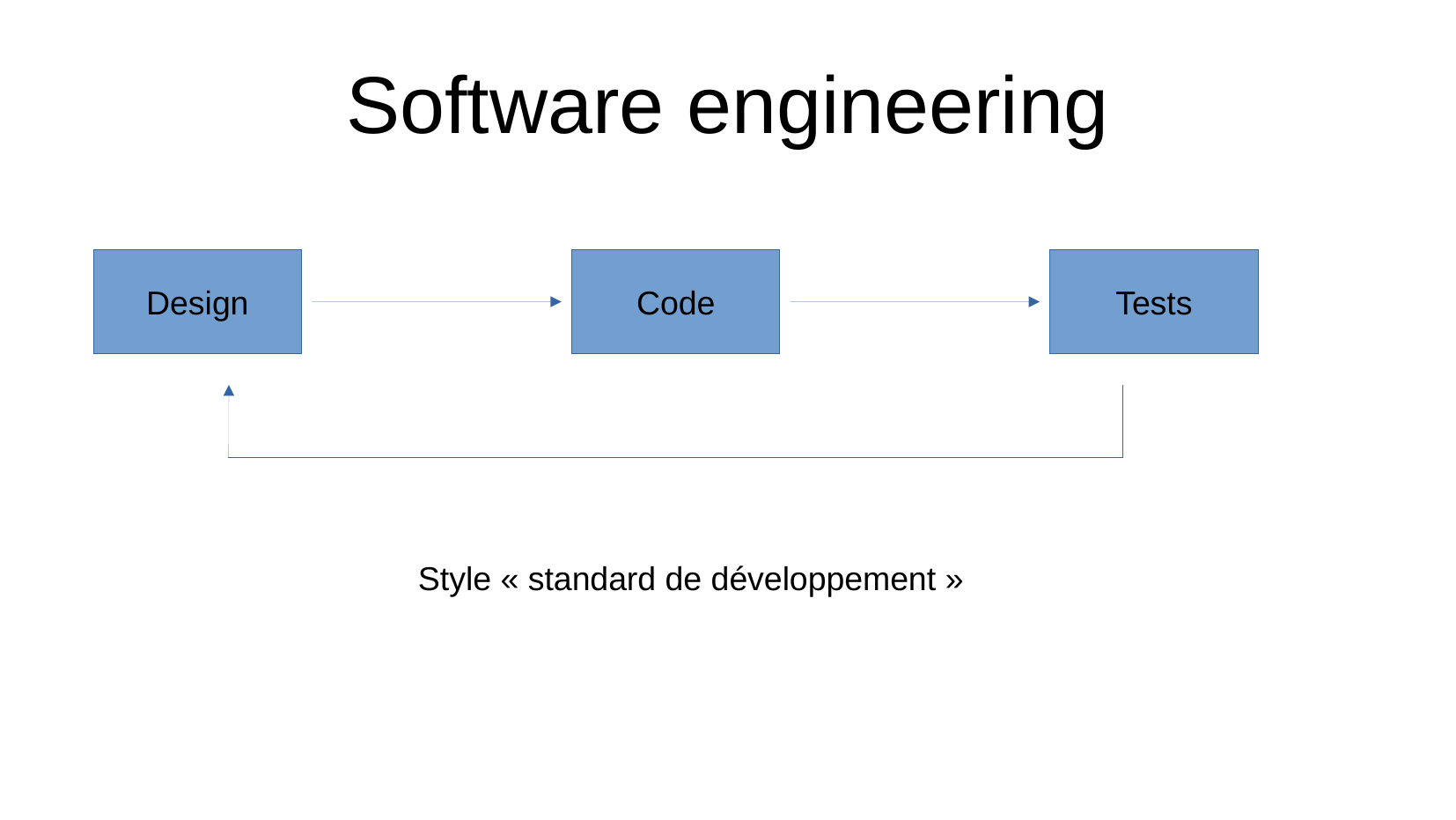

Software engineering
Design
Code
Tests

Style « standard de développement »